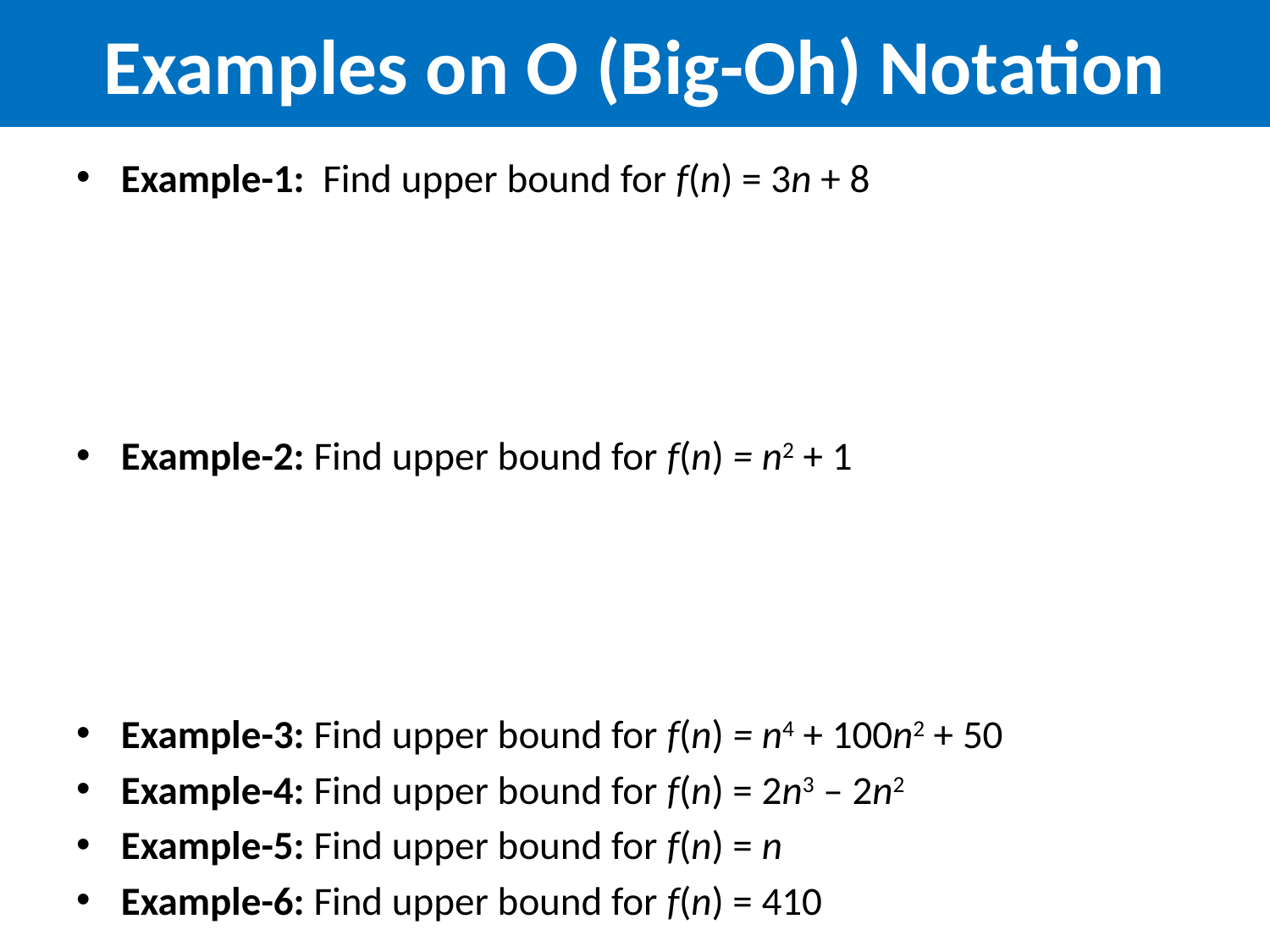

# Examples on O (Big-Oh) Notation
Example-1:  Find upper bound for f(n) = 3n + 8

Example-2: Find upper bound for f(n) = n2 + 1

Example-3: Find upper bound for f(n) = n4 + 100n2 + 50
Example-4: Find upper bound for f(n) = 2n3 – 2n2
Example-5: Find upper bound for f(n) = n
Example-6: Find upper bound for f(n) = 410